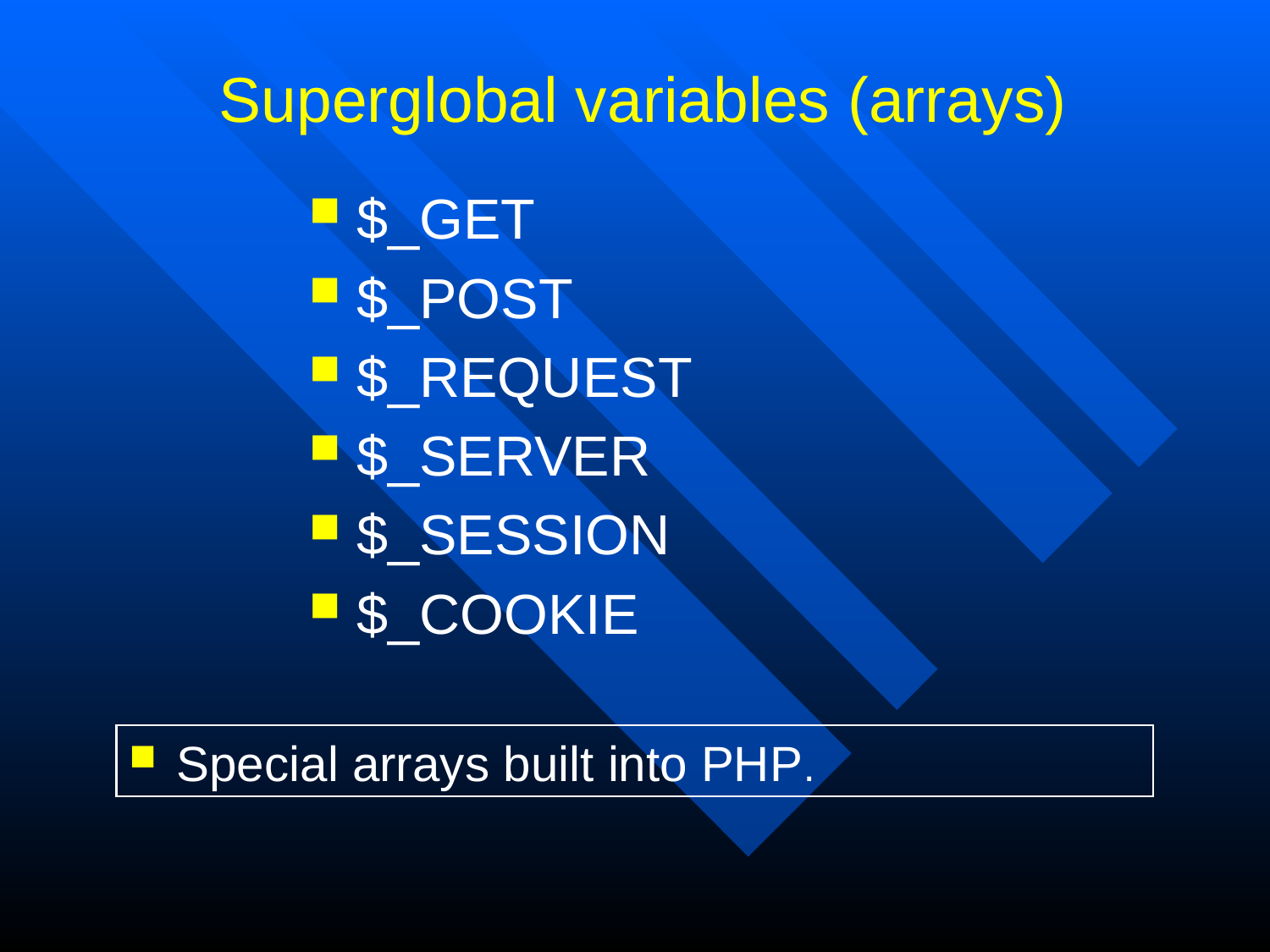

# Superglobal variables (arrays)
$_GET
$_POST
$_REQUEST
$_SERVER
$_SESSION
$_COOKIE
Special arrays built into PHP.